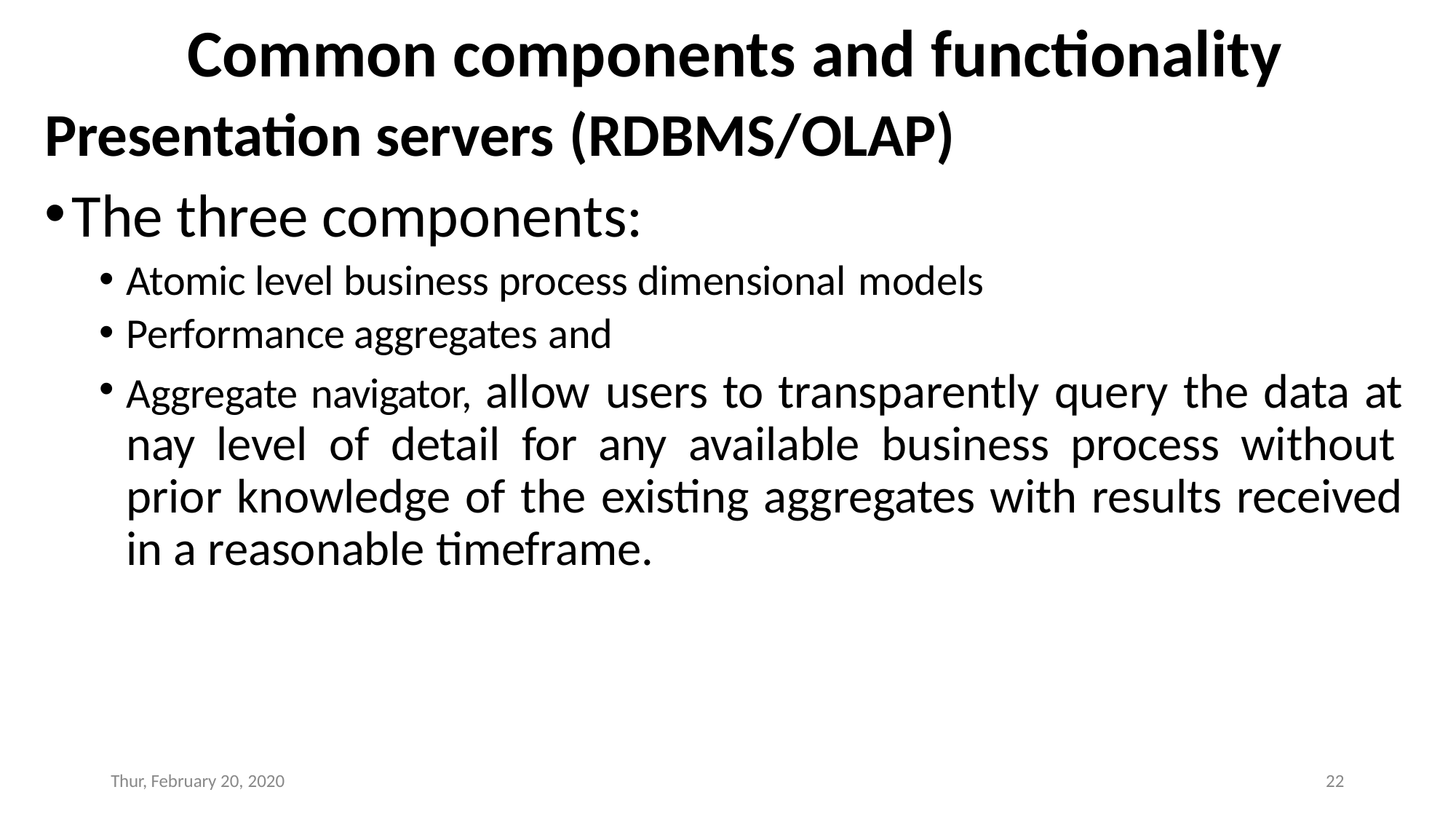

# Common components and functionality
Presentation servers (RDBMS/OLAP)
The three components:
Atomic level business process dimensional models
Performance aggregates and
Aggregate navigator, allow users to transparently query the data at  nay level of detail for any available business process without  prior knowledge of the existing aggregates with results received  in a reasonable timeframe.
Thur, February 20, 2020
22